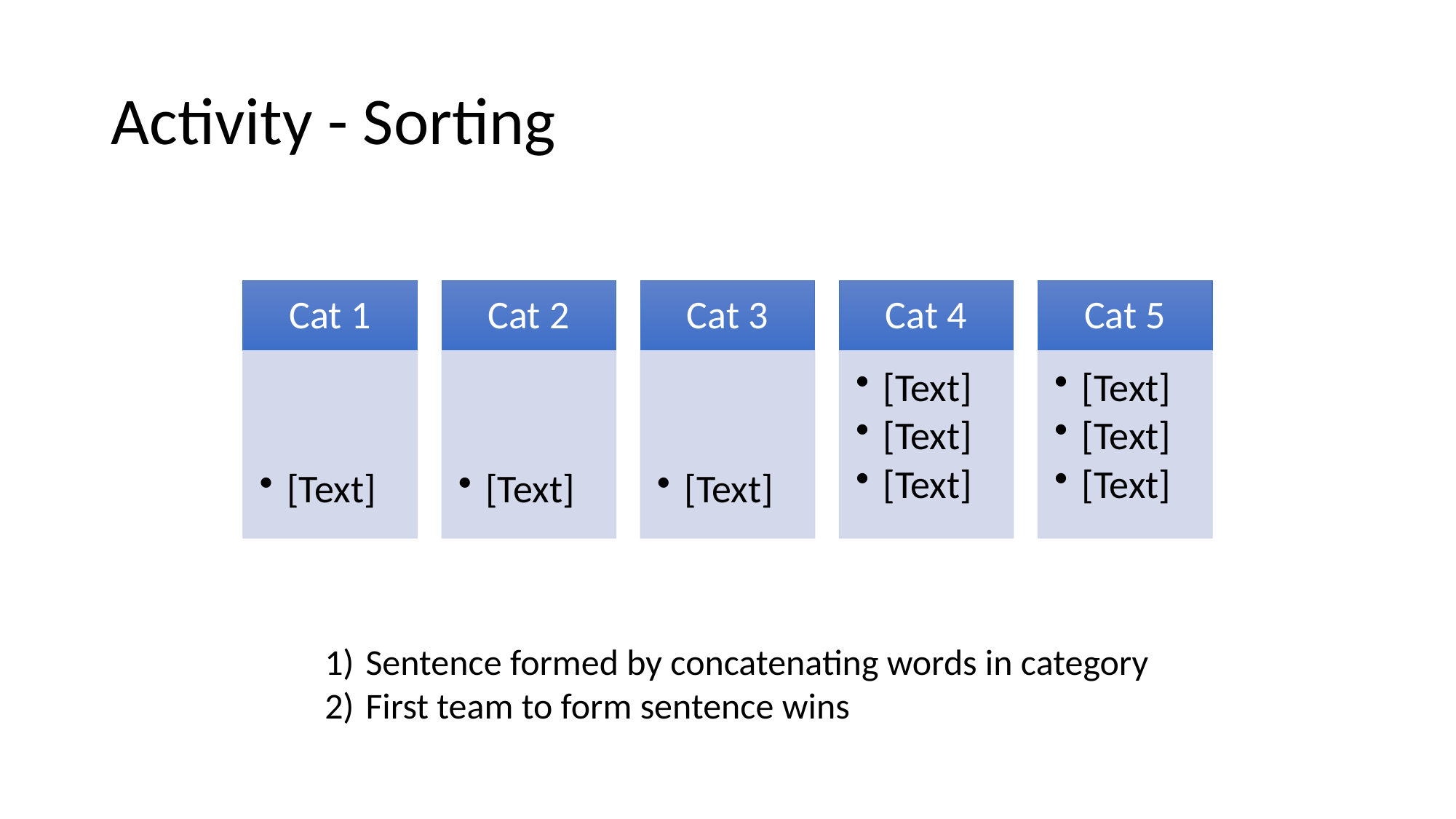

# Activity - Sorting
Cat 1

[Text]
Cat 2

[Text]
Cat 3

[Text]
Cat 4
[Text]
[Text]
[Text]
Cat 5
[Text]
[Text]
[Text]
Sentence formed by concatenating words in category
First team to form sentence wins